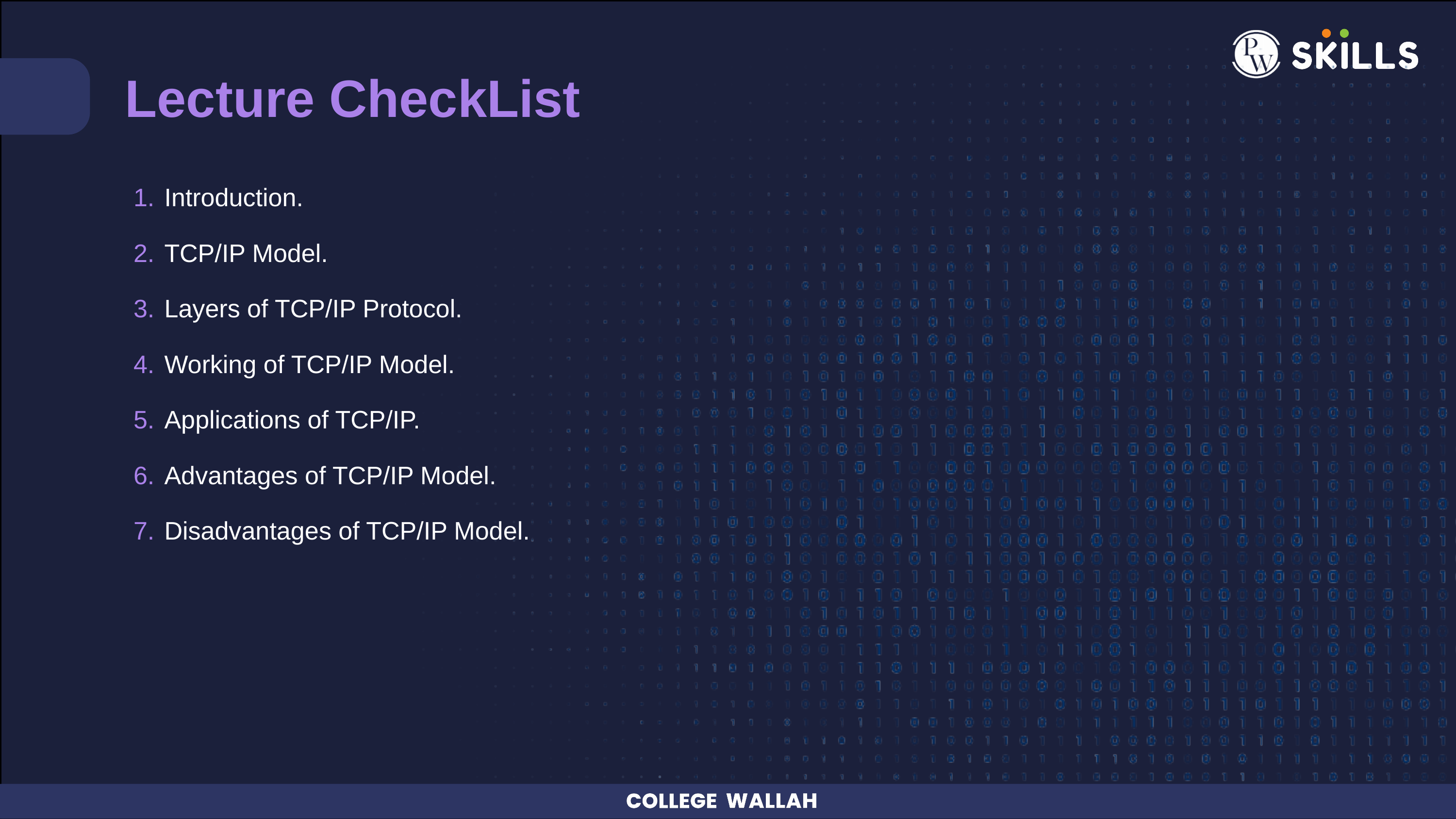

Lecture CheckList
Introduction.
TCP/IP Model.
Layers of TCP/IP Protocol.
Working of TCP/IP Model.
Applications of TCP/IP.
Advantages of TCP/IP Model.
Disadvantages of TCP/IP Model.